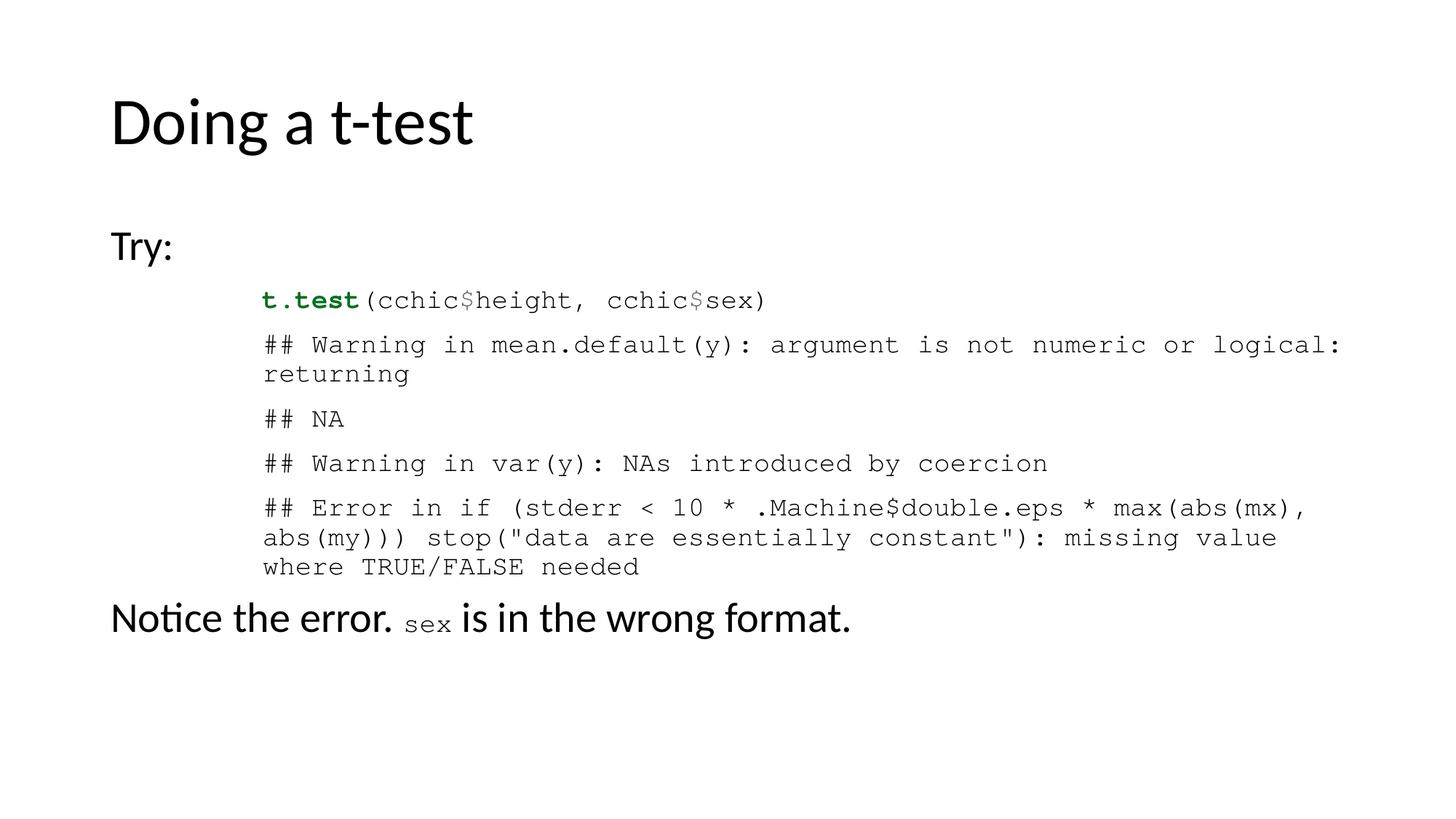

# Doing a t-test
Try:
t.test(cchic$height, cchic$sex)
## Warning in mean.default(y): argument is not numeric or logical: returning
## NA
## Warning in var(y): NAs introduced by coercion
## Error in if (stderr < 10 * .Machine$double.eps * max(abs(mx), abs(my))) stop("data are essentially constant"): missing value where TRUE/FALSE needed
Notice the error. sex is in the wrong format.